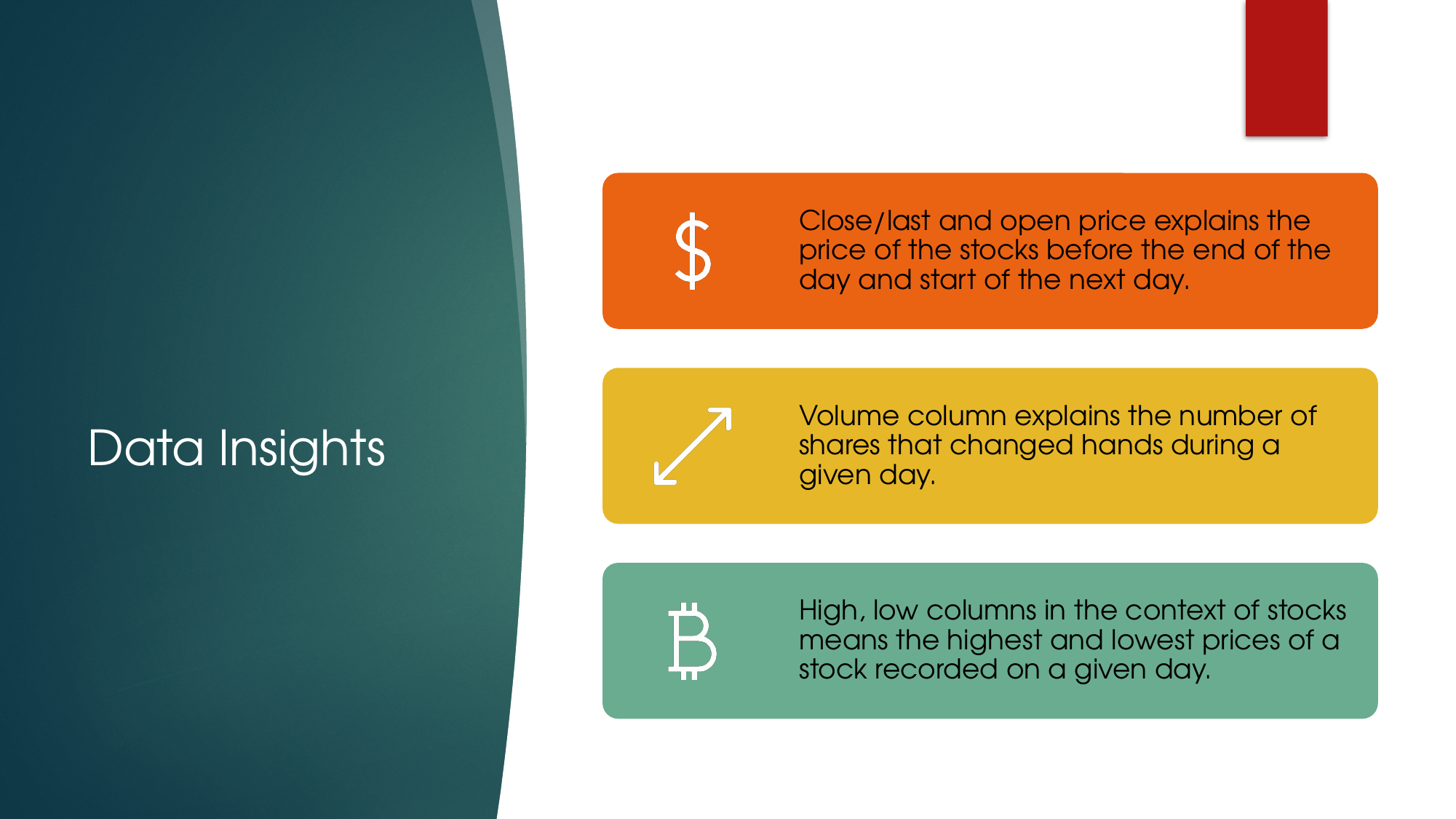

# Data Insights
Close/last and open price explains the price of the stocks before the end of the day and start of the next day.
Volume column explains the number of shares that changed hands during a given day.
High, low columns in the context of stocks means the highest and lowest prices of a stock recorded on a given day.